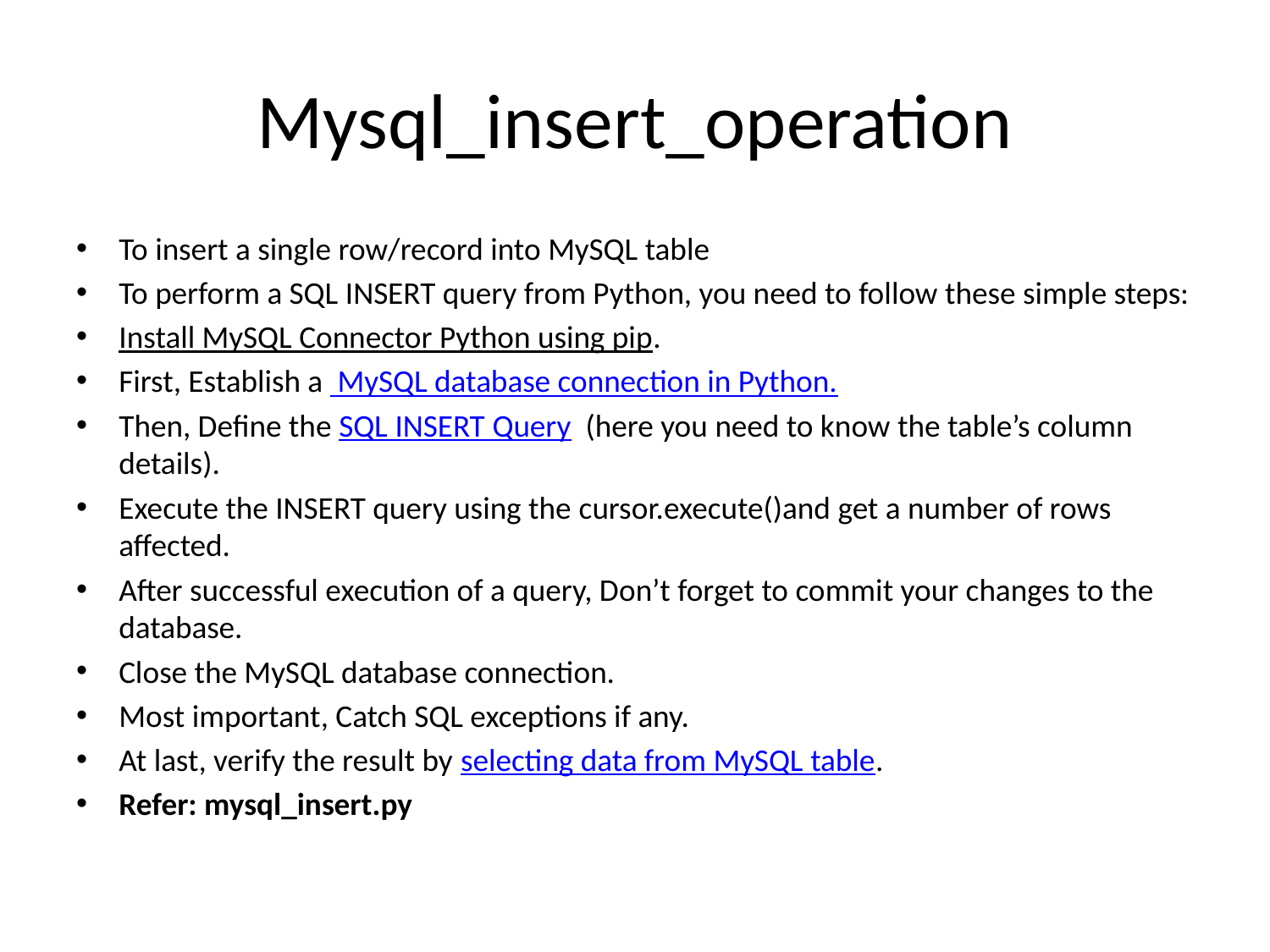

# Mysql_insert_operation
To insert a single row/record into MySQL table
To perform a SQL INSERT query from Python, you need to follow these simple steps:
Install MySQL Connector Python using pip.
First, Establish a  MySQL database connection in Python.
Then, Define the SQL INSERT Query  (here you need to know the table’s column details).
Execute the INSERT query using the cursor.execute()and get a number of rows affected.
After successful execution of a query, Don’t forget to commit your changes to the database.
Close the MySQL database connection.
Most important, Catch SQL exceptions if any.
At last, verify the result by selecting data from MySQL table.
Refer: mysql_insert.py